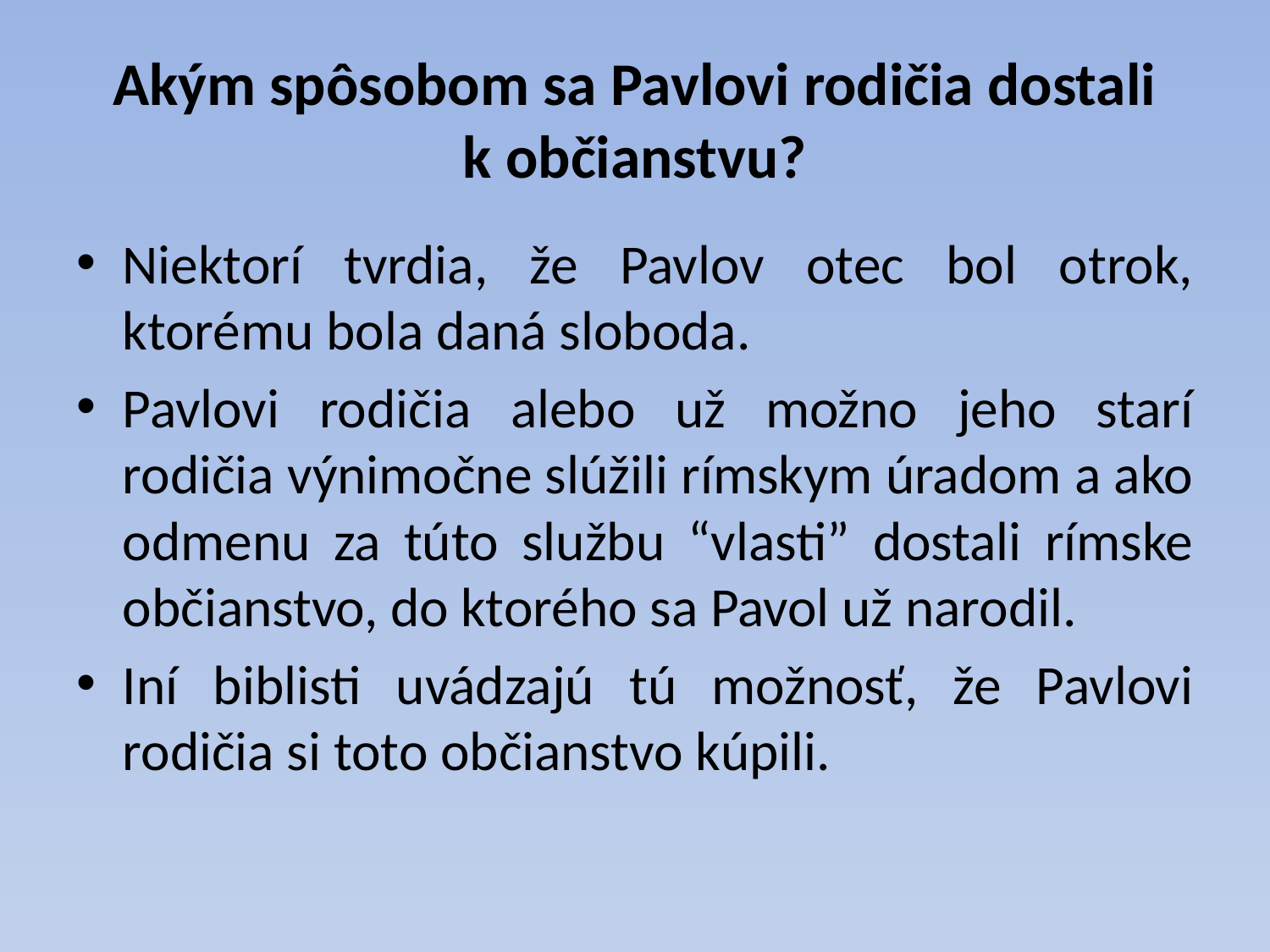

# Akým spôsobom sa Pavlovi rodičia dostali k občianstvu?
Niektorí tvrdia, že Pavlov otec bol otrok, ktorému bola daná sloboda.
Pavlovi rodičia alebo už možno jeho starí rodičia výnimočne slúžili rímskym úradom a ako odmenu za túto službu “vlasti” dostali rímske občianstvo, do ktorého sa Pavol už narodil.
Iní biblisti uvádzajú tú možnosť, že Pavlovi rodičia si toto občianstvo kúpili.